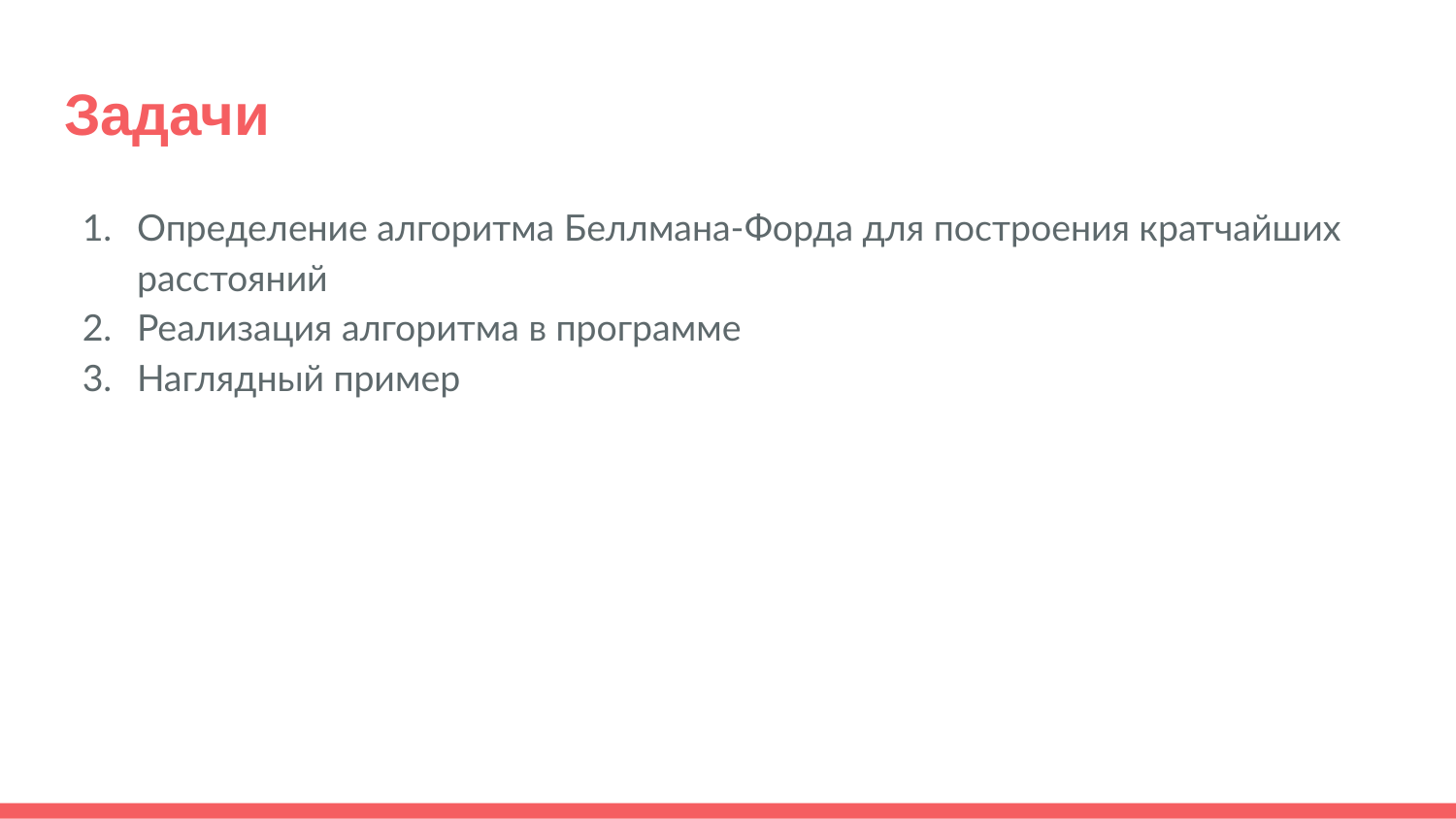

# Задачи

Определение алгоритма Беллмана-Форда для построения кратчайших расстояний
Реализация алгоритма в программе
Наглядный пример